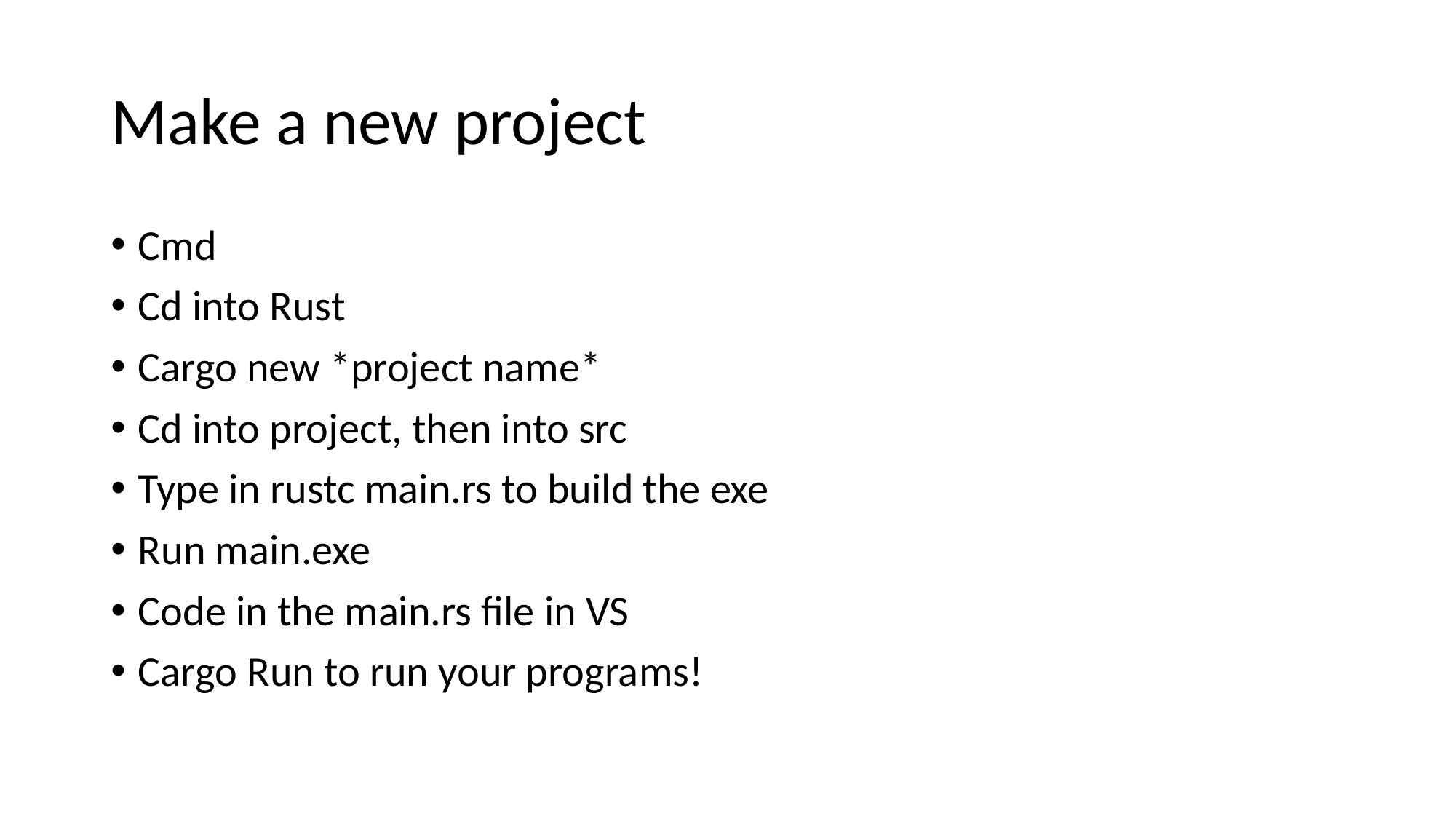

# Make a new project
Cmd
Cd into Rust
Cargo new *project name*
Cd into project, then into src
Type in rustc main.rs to build the exe
Run main.exe
Code in the main.rs file in VS
Cargo Run to run your programs!